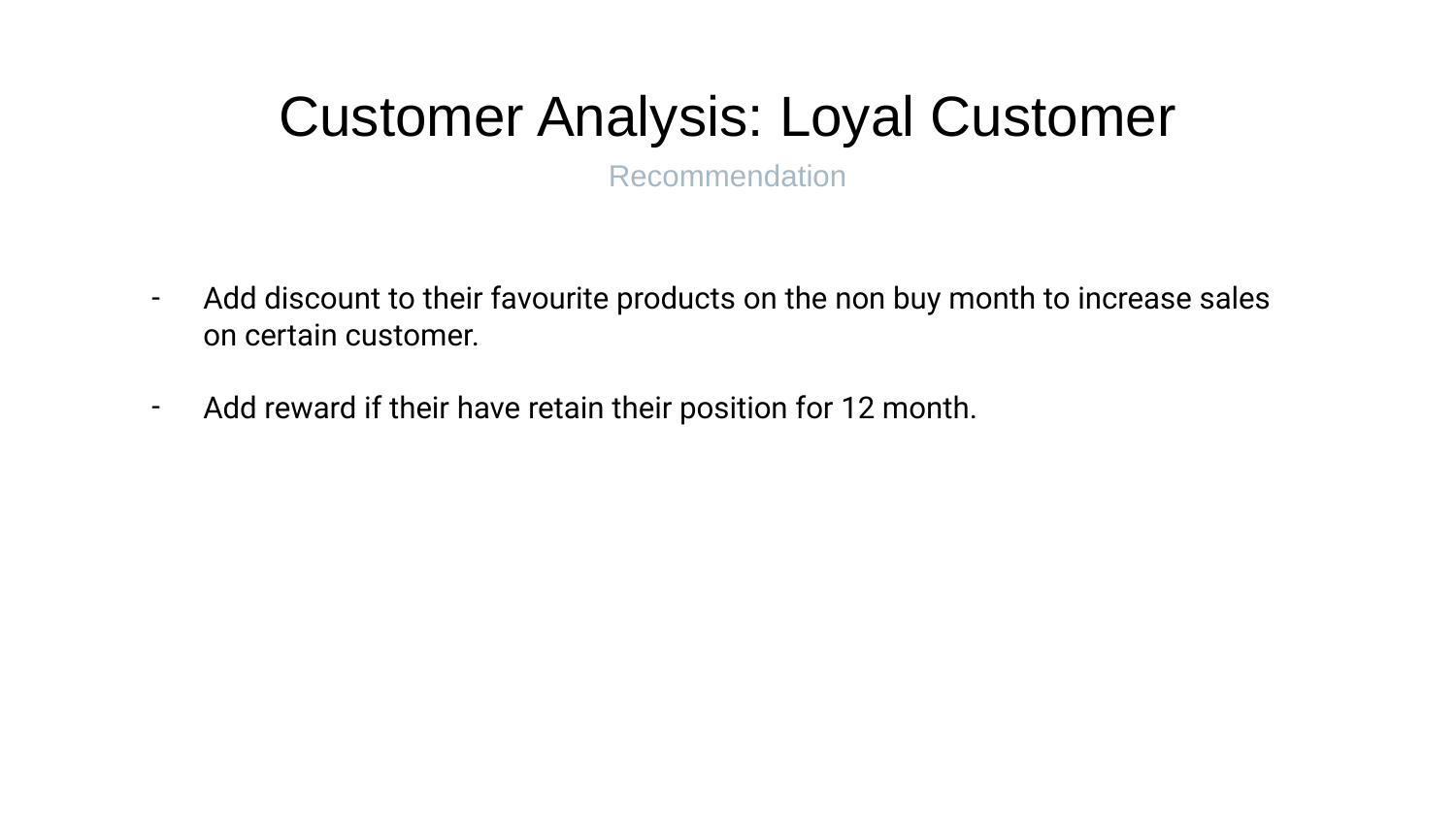

# Customer Analysis: Loyal Customer

Recommendation
Add discount to their favourite products on the non buy month to increase sales on certain customer.

Add reward if their have retain their position for 12 month.